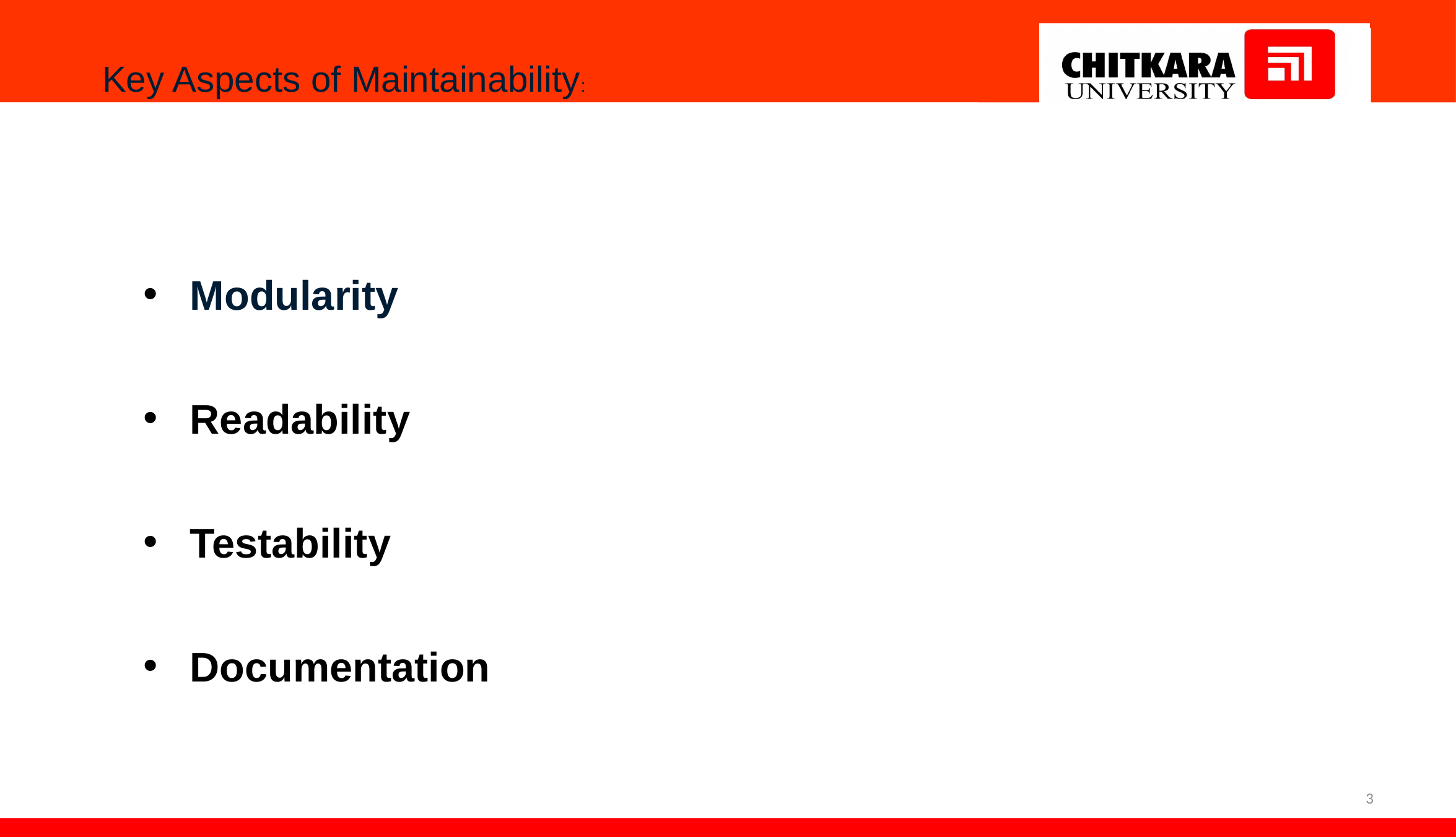

Key Aspects of Maintainability:
Modularity
Readability
Testability
Documentation

3